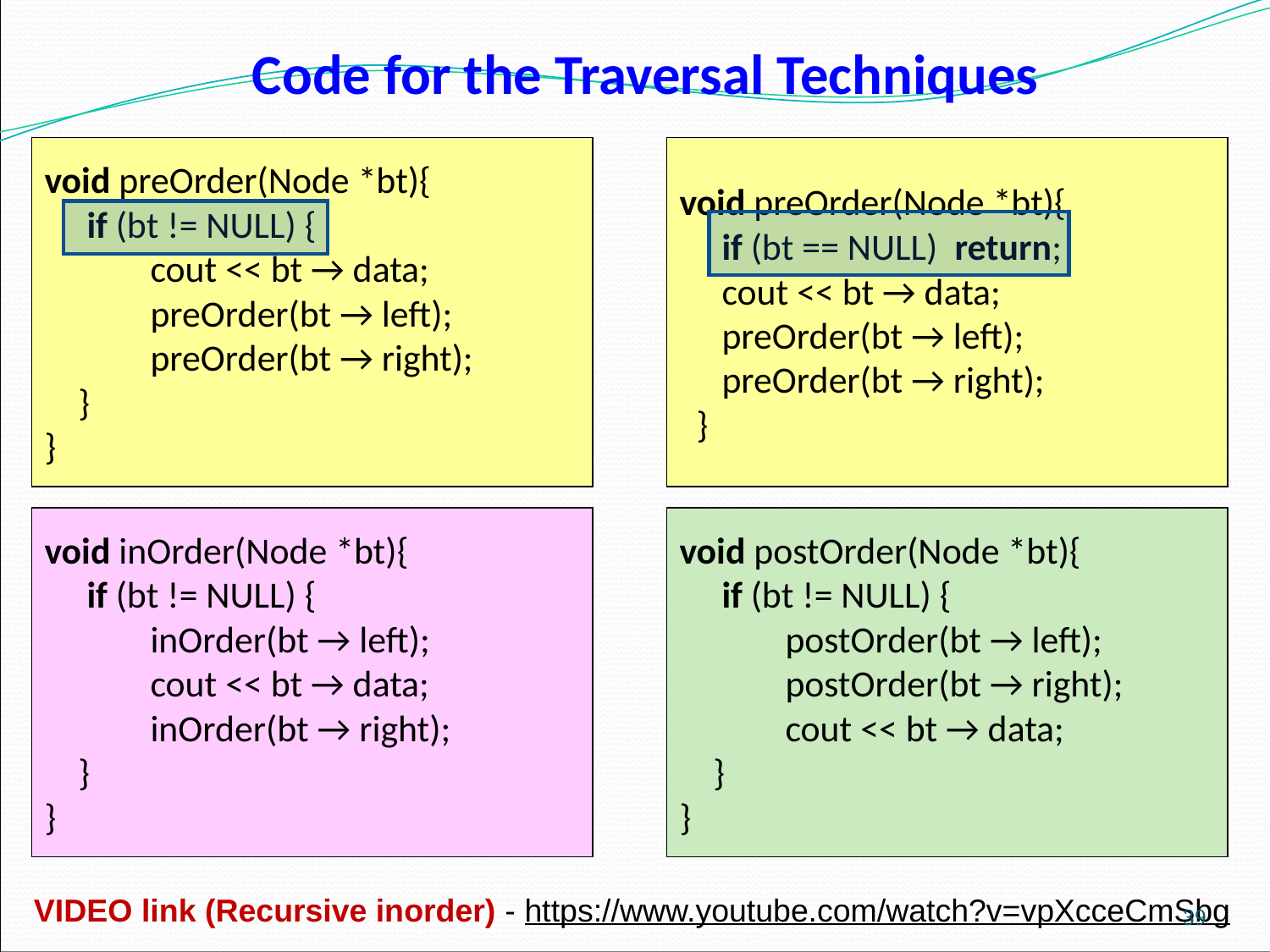

# Code for the Traversal Techniques
void preOrder(Node *bt){
     if (bt != NULL) {
     cout << bt → data;
     preOrder(bt → left);
     preOrder(bt → right);
    }
}
void preOrder(Node *bt){
     if (bt == NULL)  return;
     cout << bt → data;
     preOrder(bt → left);
     preOrder(bt → right);
  }

void inOrder(Node *bt){
     if (bt != NULL) {
     inOrder(bt → left);
     cout << bt → data;
     inOrder(bt → right);
    }
}
void postOrder(Node *bt){
     if (bt != NULL) {
     postOrder(bt → left);
     postOrder(bt → right);
     cout << bt → data;
    }
}
39
VIDEO link (Recursive inorder) - https://www.youtube.com/watch?v=vpXcceCmSbg